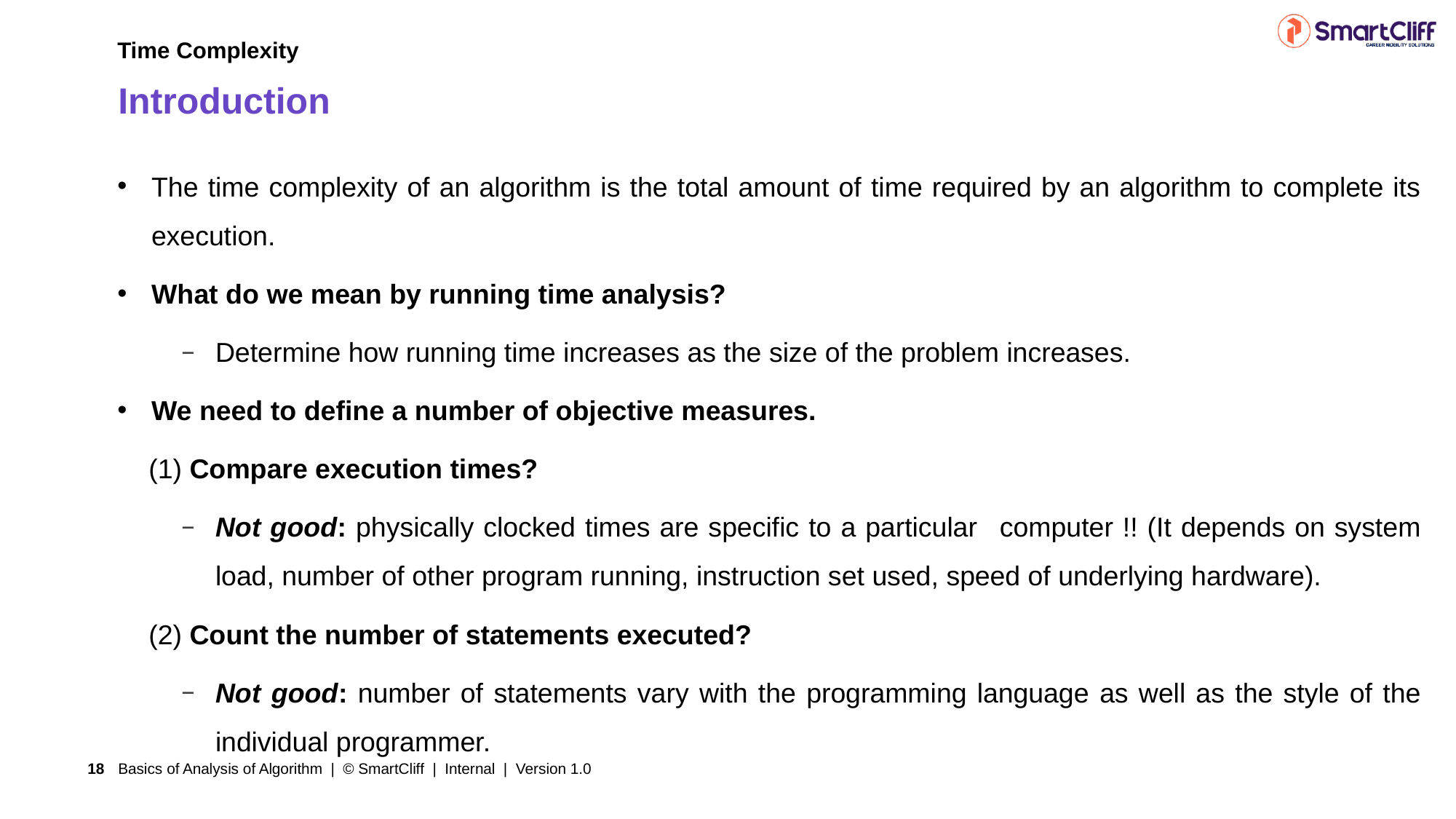

Time Complexity
# Introduction
The time complexity of an algorithm is the total amount of time required by an algorithm to complete its execution.
What do we mean by running time analysis?
Determine how running time increases as the size of the problem increases.
We need to define a number of objective measures.
(1) Compare execution times?
Not good: physically clocked times are specific to a particular  	computer !! (It depends on system load, number of other program running, instruction set used, speed of underlying hardware).
(2) Count the number of statements executed?
Not good: number of statements vary with the programming language as well as the style of the individual programmer.

Basics of Analysis of Algorithm  |  © SmartCliff  |  Internal  |  Version 1.0
18